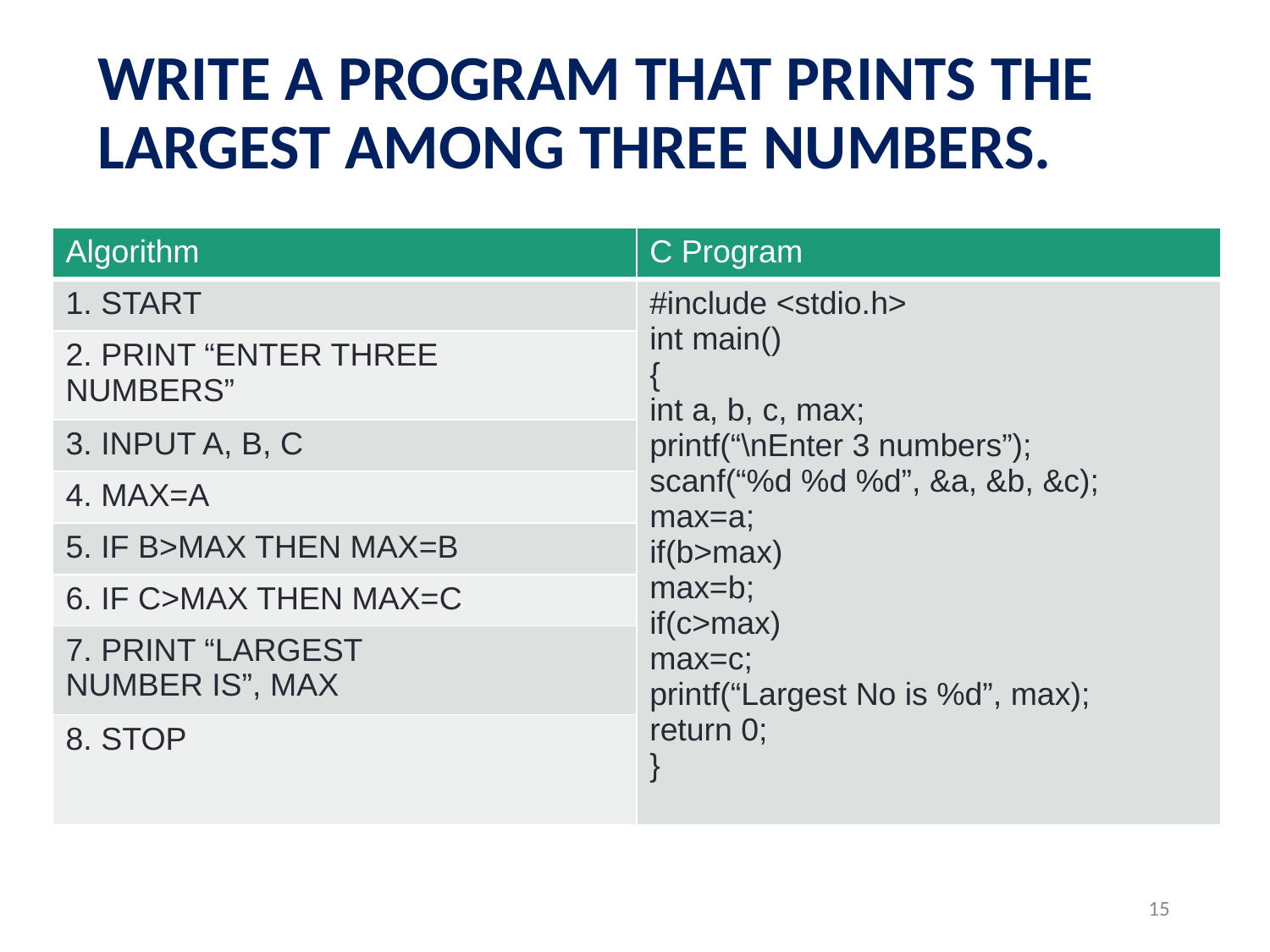

# WRITE A PROGRAM THAT PRINTS THE LARGEST AMONG THREE NUMBERS.
| Algorithm | C Program |
| --- | --- |
| 1. START | #include <stdio.h> int main() { int a, b, c, max; printf(“\nEnter 3 numbers”); scanf(“%d %d %d”, &a, &b, &c); max=a; if(b>max) max=b; if(c>max) max=c; printf(“Largest No is %d”, max); return 0; } |
| 2. PRINT “ENTER THREE NUMBERS” |  |
| 3. INPUT A, B, C |  |
| 4. MAX=A |  |
| 5. IF B>MAX THEN MAX=B |  |
| 6. IF C>MAX THEN MAX=C |  |
| 7. PRINT “LARGEST NUMBER IS”, MAX |  |
| 8. STOP |  |
15